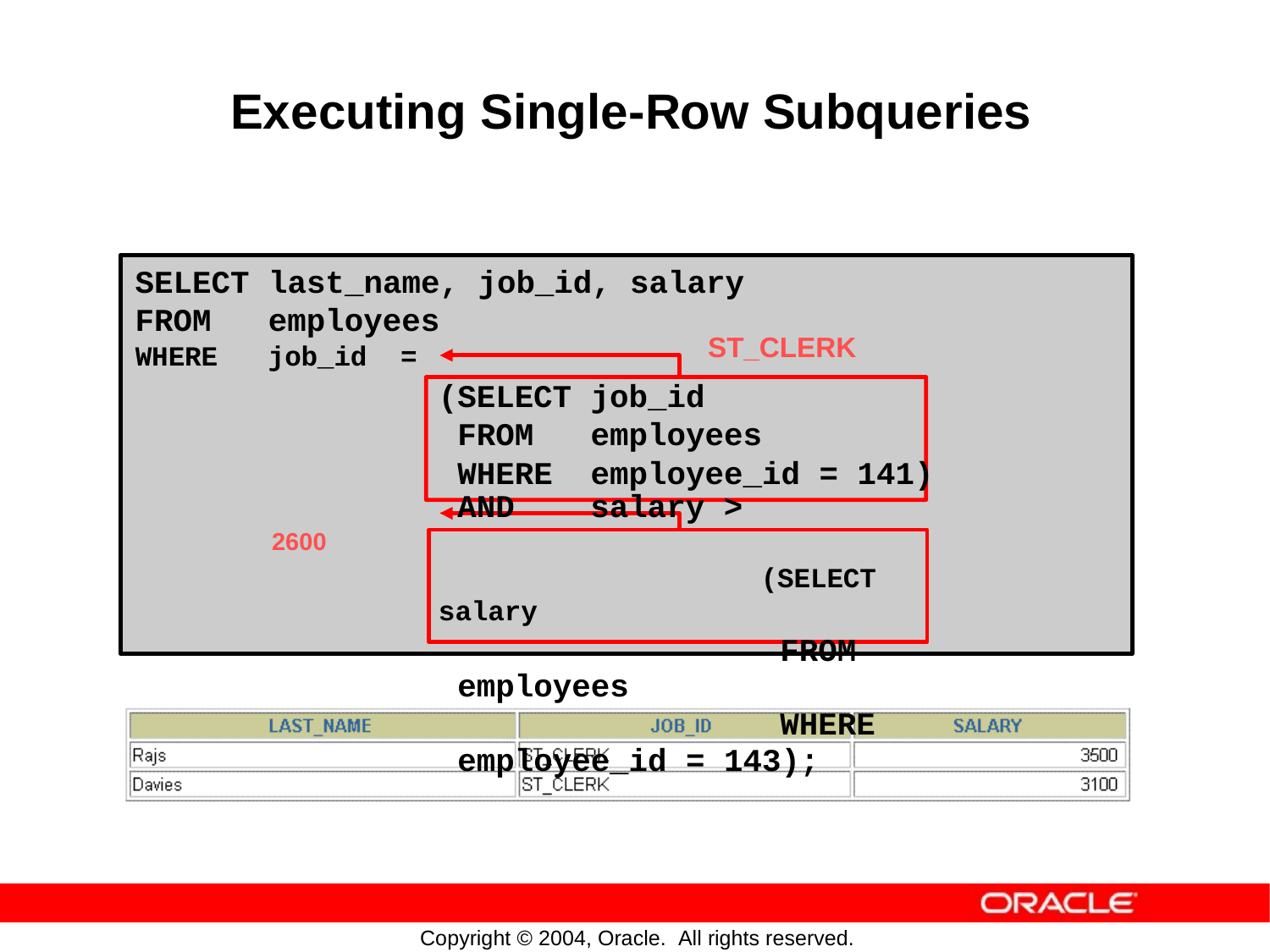

Executing
Single-Row Subqueries

SELECT last_name, job_id, salary
FROM  employees
(SELECT job_id
FROM  employees
WHERE employee_id = 141)
AND   salary >                  2600
(SELECT salary
FROM  employees
WHERE employee_id = 143);
ST_CLERK
WHERE
job_id
=

Copyright © 2004, Oracle.  All rights reserved.